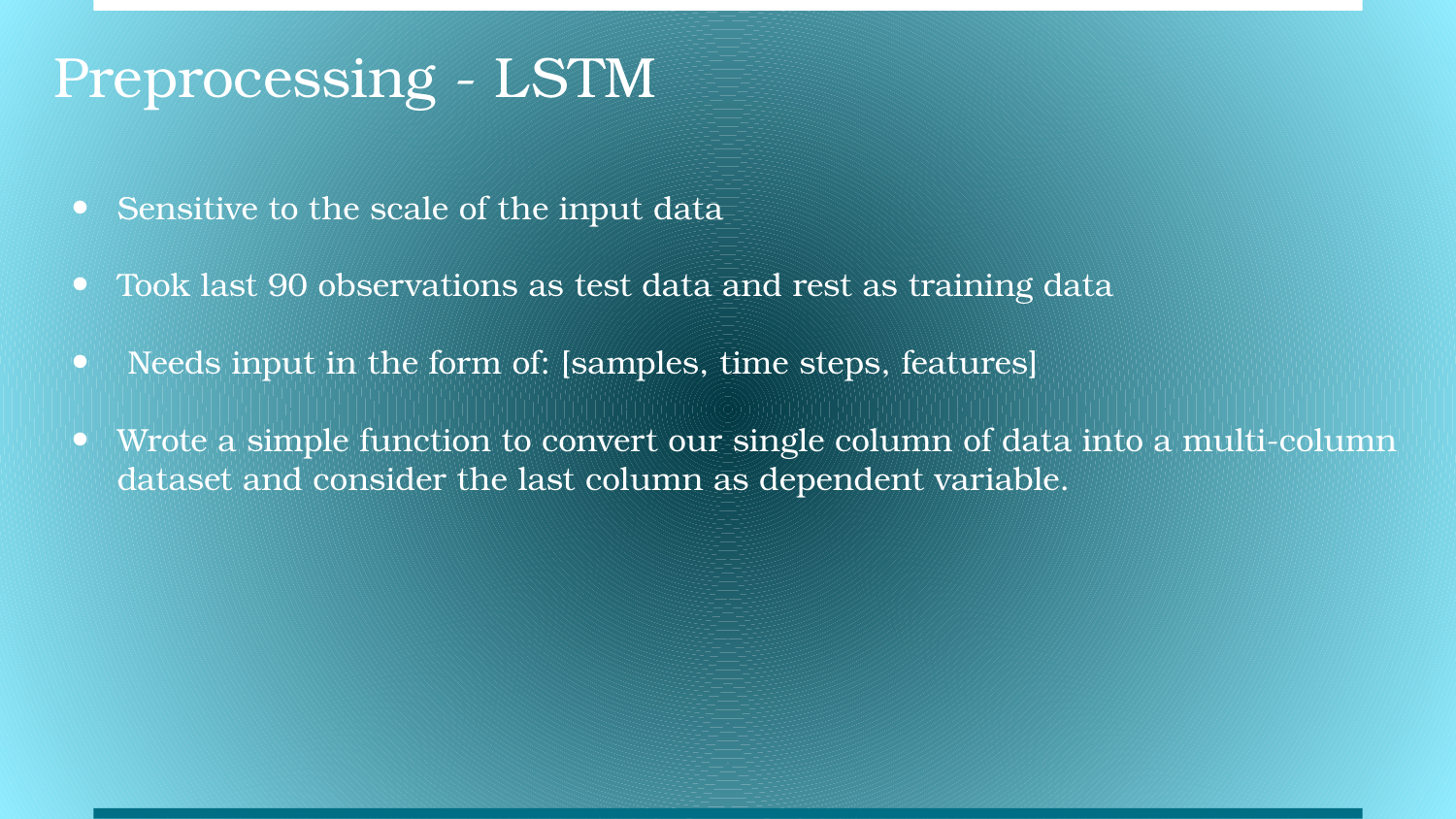

# Preprocessing - LSTM
Sensitive to the scale of the input data

Took last 90 observations as test data and rest as training data

 Needs input in the form of: [samples, time steps, features]

Wrote a simple function to convert our single column of data into a multi-column dataset and consider the last column as dependent variable.